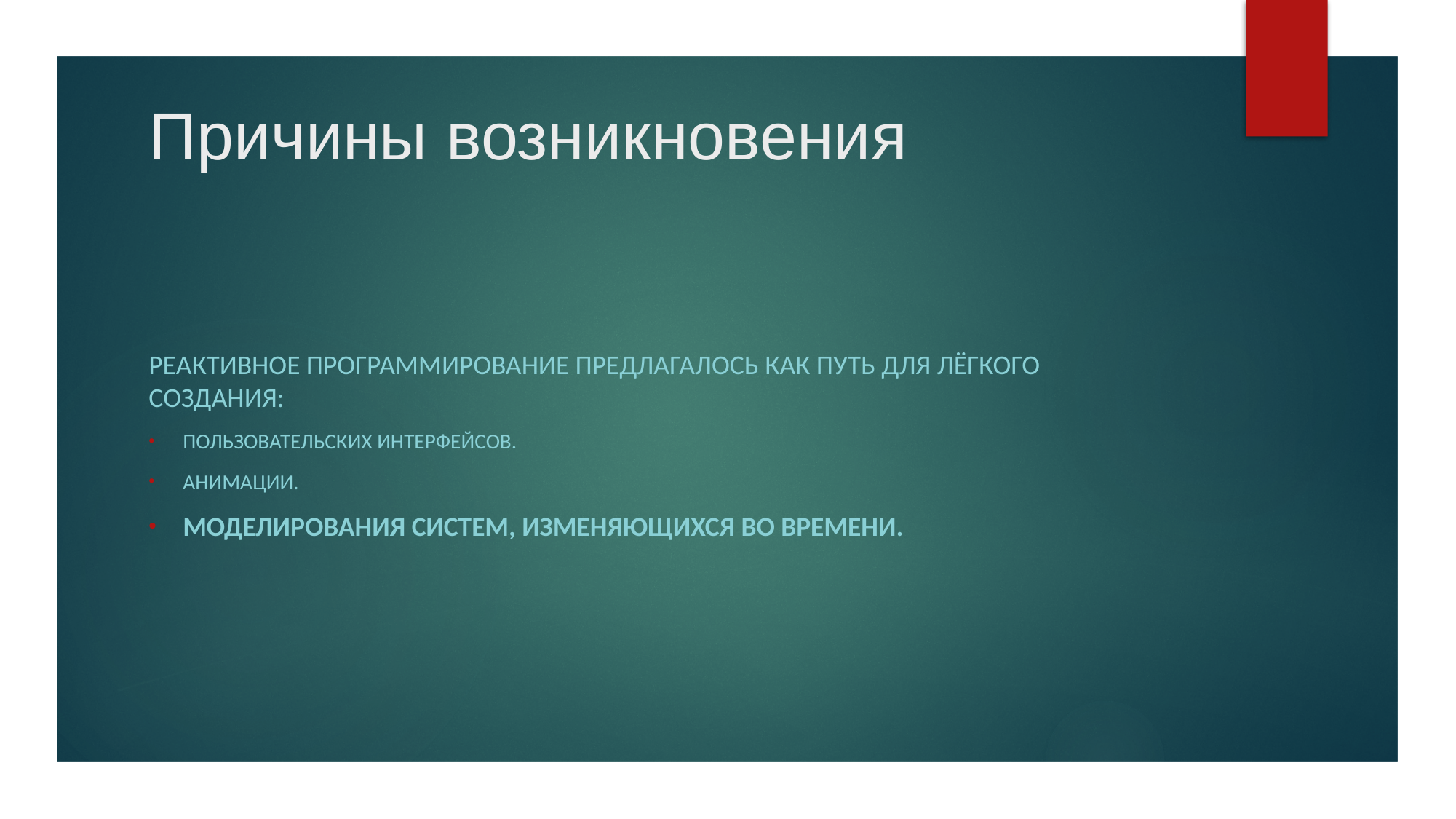

# Причины возникновения
Реактивное программирование предлагалось как путь для лёгкого создания:
пользовательских интерфейсов.
Анимации.
моделирования систем, изменяющихся во времени.